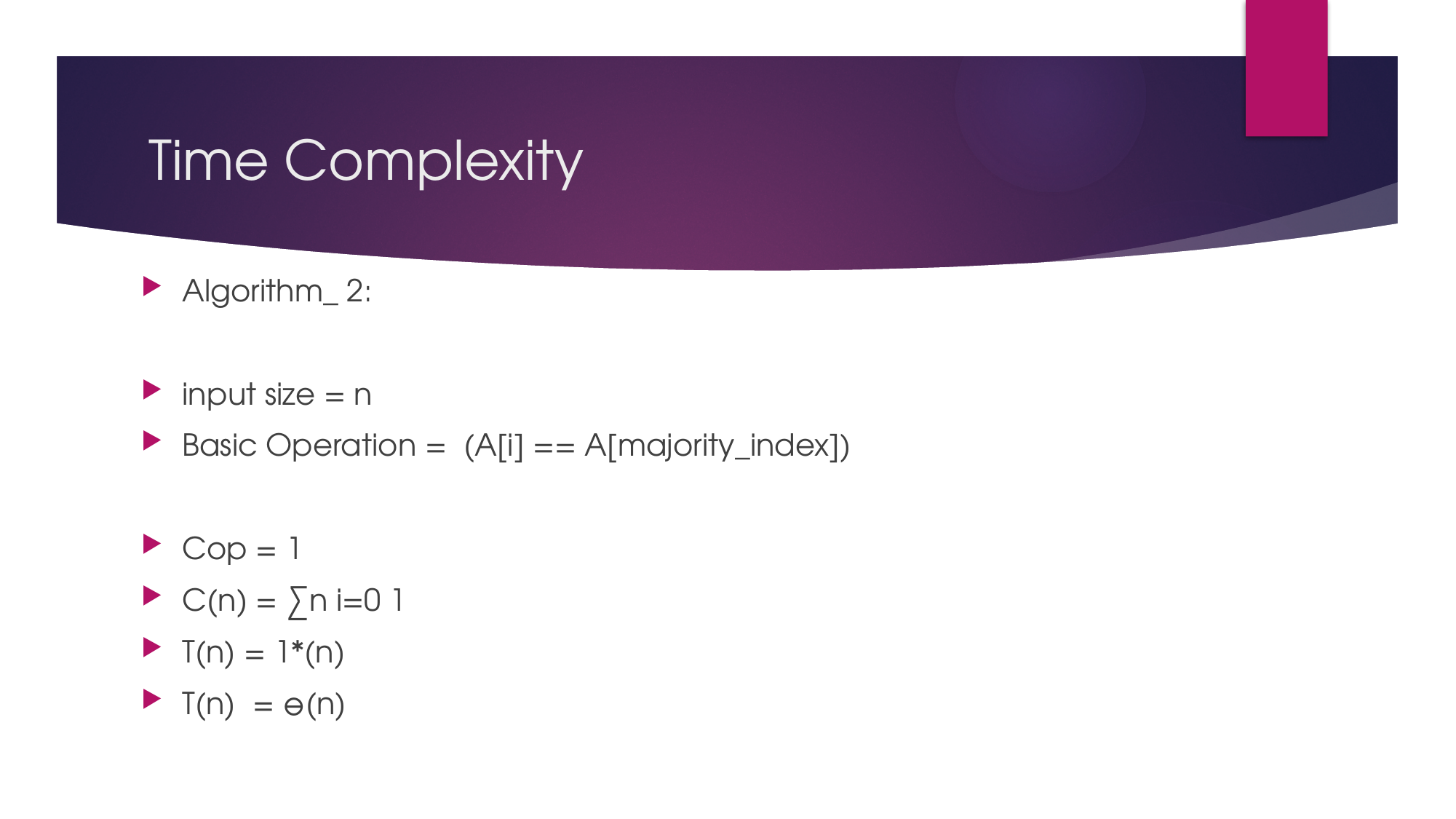

# Time Complexity
Algorithm_ 2:

input size = n
Basic Operation =  (A[i] == A[majority_index])

Cop = 1
C(n) = ∑n i=0 1
T(n) = 1*(n)
T(n)  = ⊖(n)